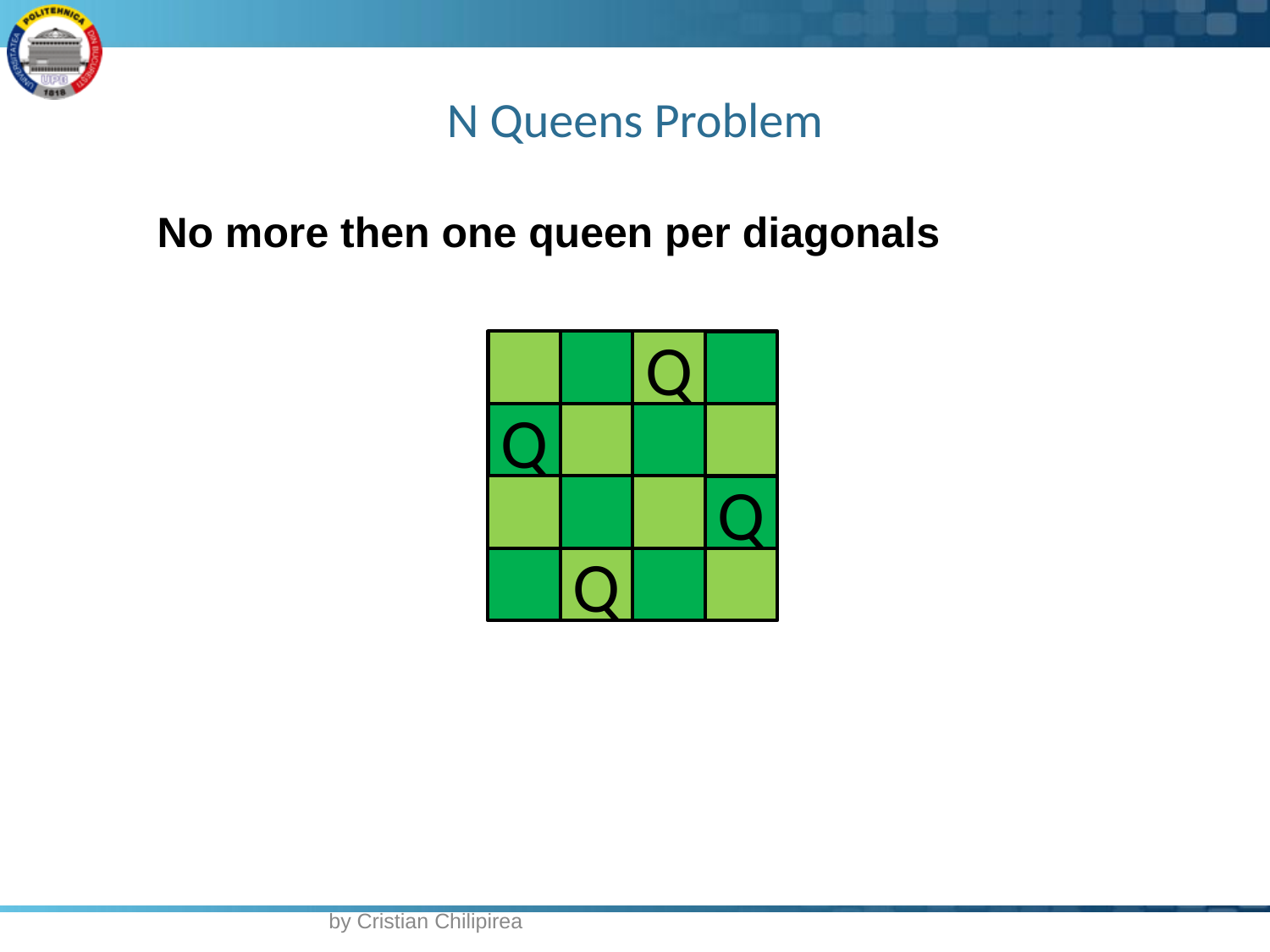

# N Queens Problem
No more then one queen per diagonals

Q

Q

Q

Q

by Cristian Chilipirea